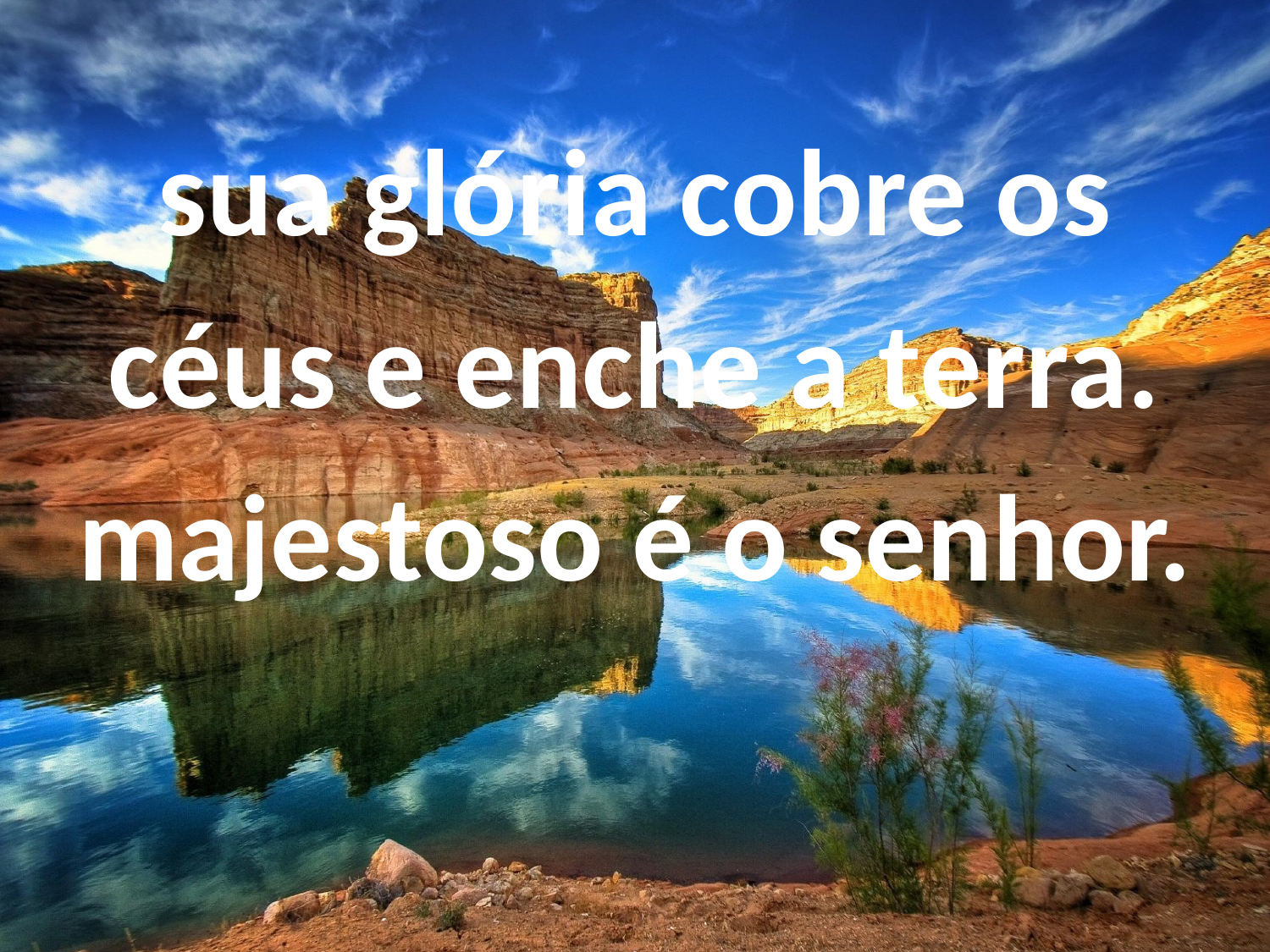

sua glória cobre os
céus e enche a terra.
majestoso é o senhor.